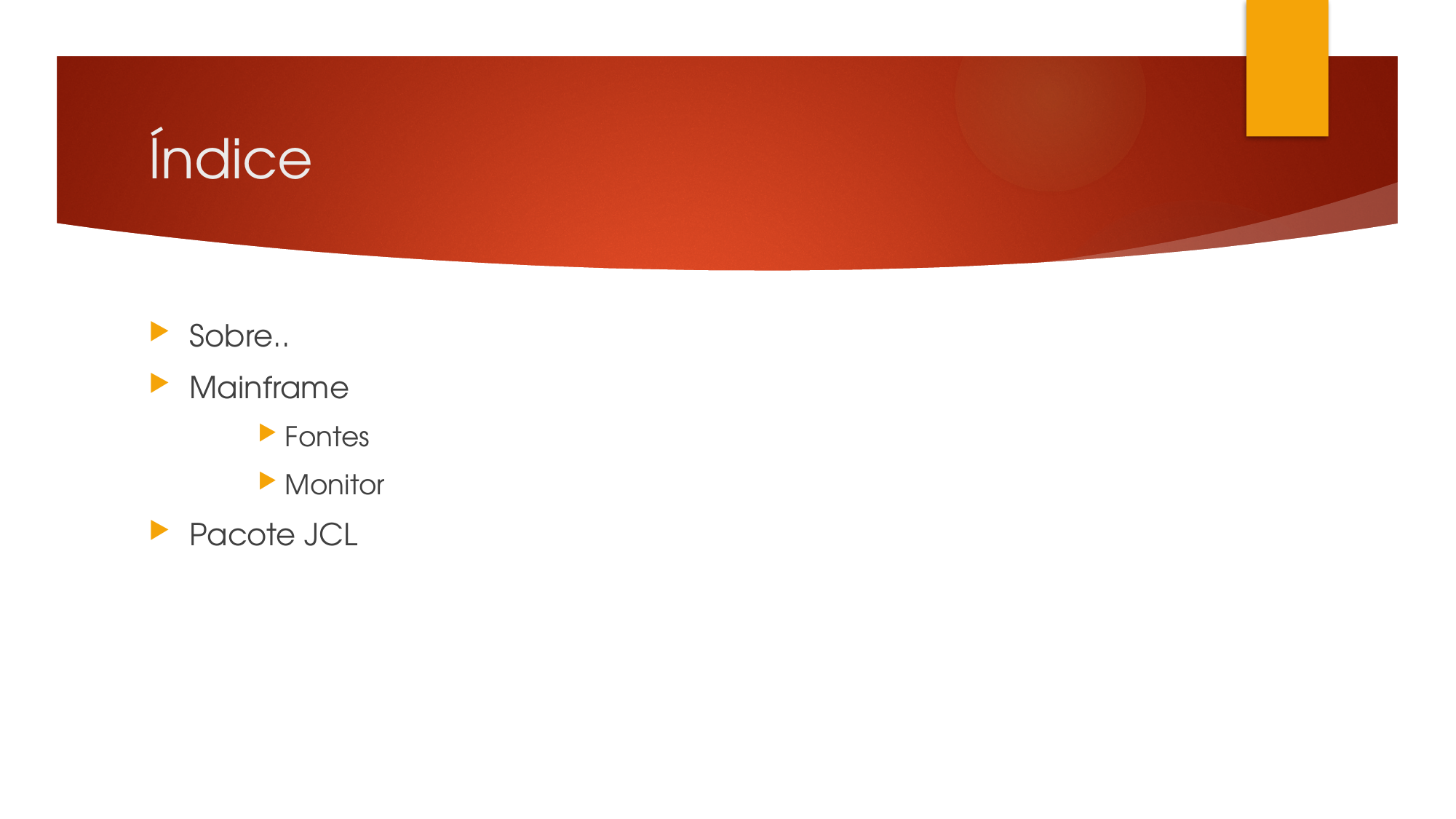

# Índice
Sobre..
Mainframe
Fontes
Monitor
Pacote JCL